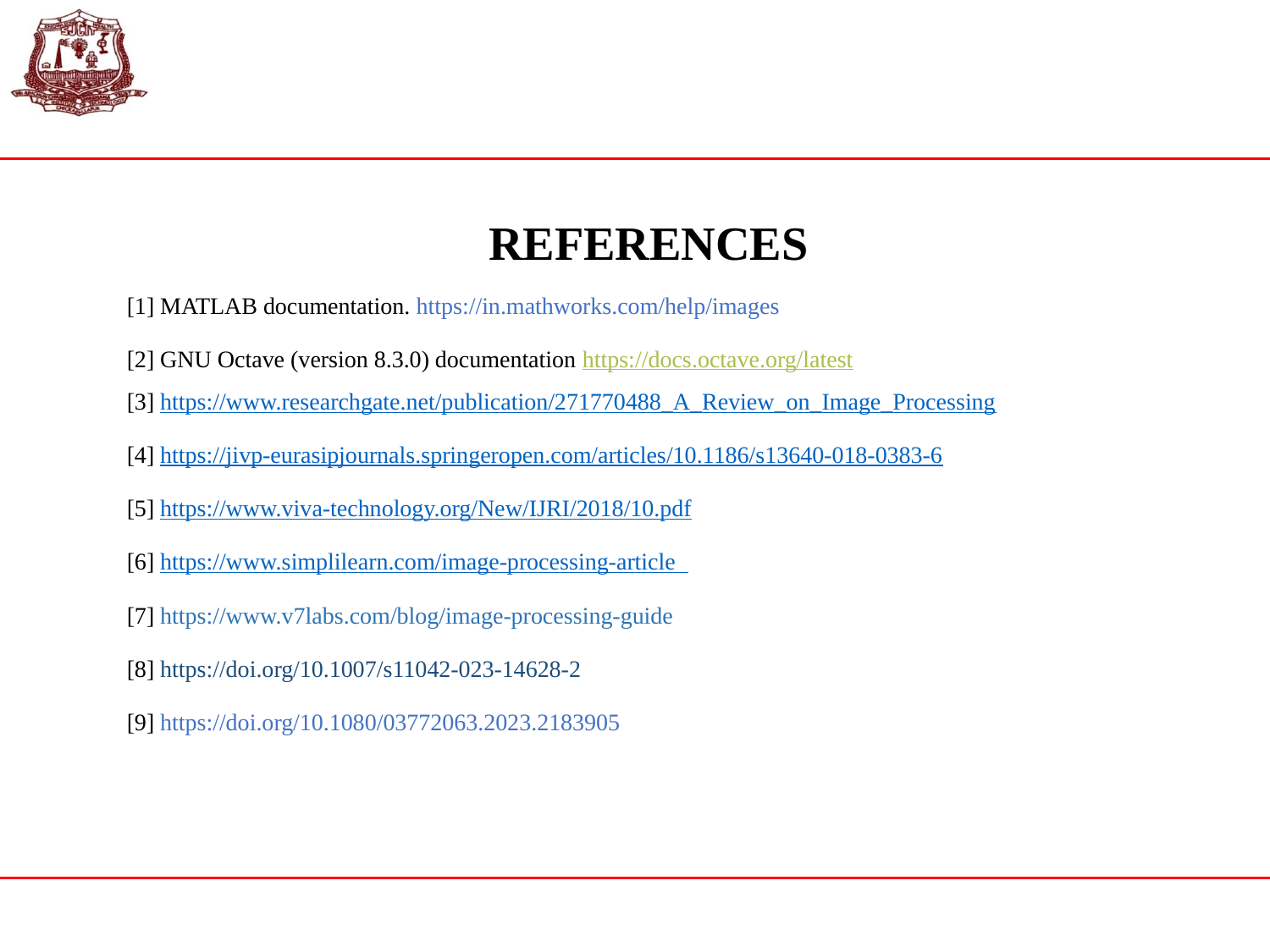

REFERENCES
[1] MATLAB documentation. https://in.mathworks.com/help/images
[2] GNU Octave (version 8.3.0) documentation https://docs.octave.org/latest
[3] https://www.researchgate.net/publication/271770488_A_Review_on_Image_Processing
[4] https://jivp-eurasipjournals.springeropen.com/articles/10.1186/s13640-018-0383-6
[5] https://www.viva-technology.org/New/IJRI/2018/10.pdf
[6] https://www.simplilearn.com/image-processing-article
[7] https://www.v7labs.com/blog/image-processing-guide
[8] https://doi.org/10.1007/s11042-023-14628-2
[9] https://doi.org/10.1080/03772063.2023.2183905